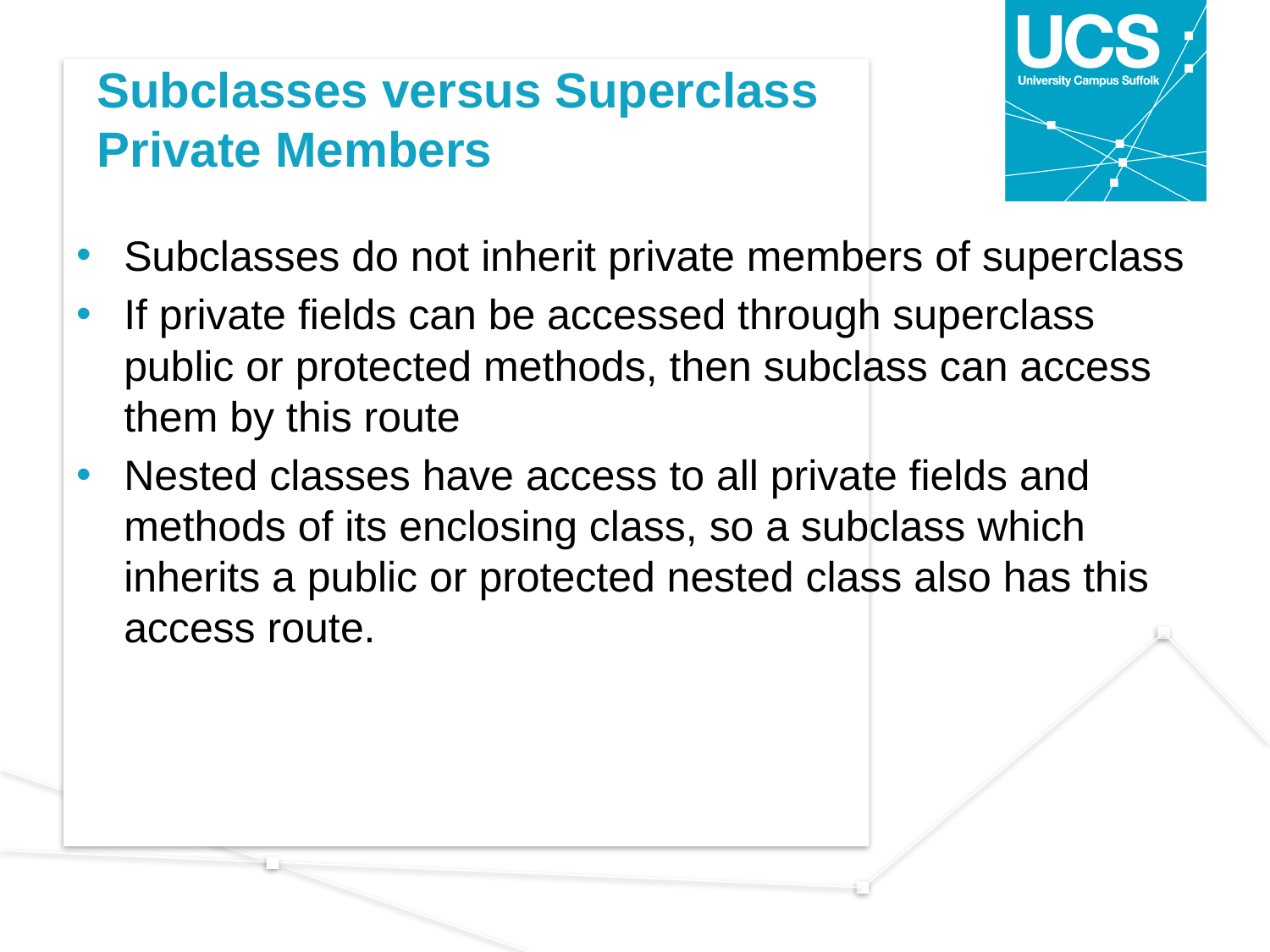

# Subclasses versus Superclass Private Members
Subclasses do not inherit private members of superclass
If private fields can be accessed through superclass public or protected methods, then subclass can access them by this route
Nested classes have access to all private fields and methods of its enclosing class, so a subclass which inherits a public or protected nested class also has this access route.